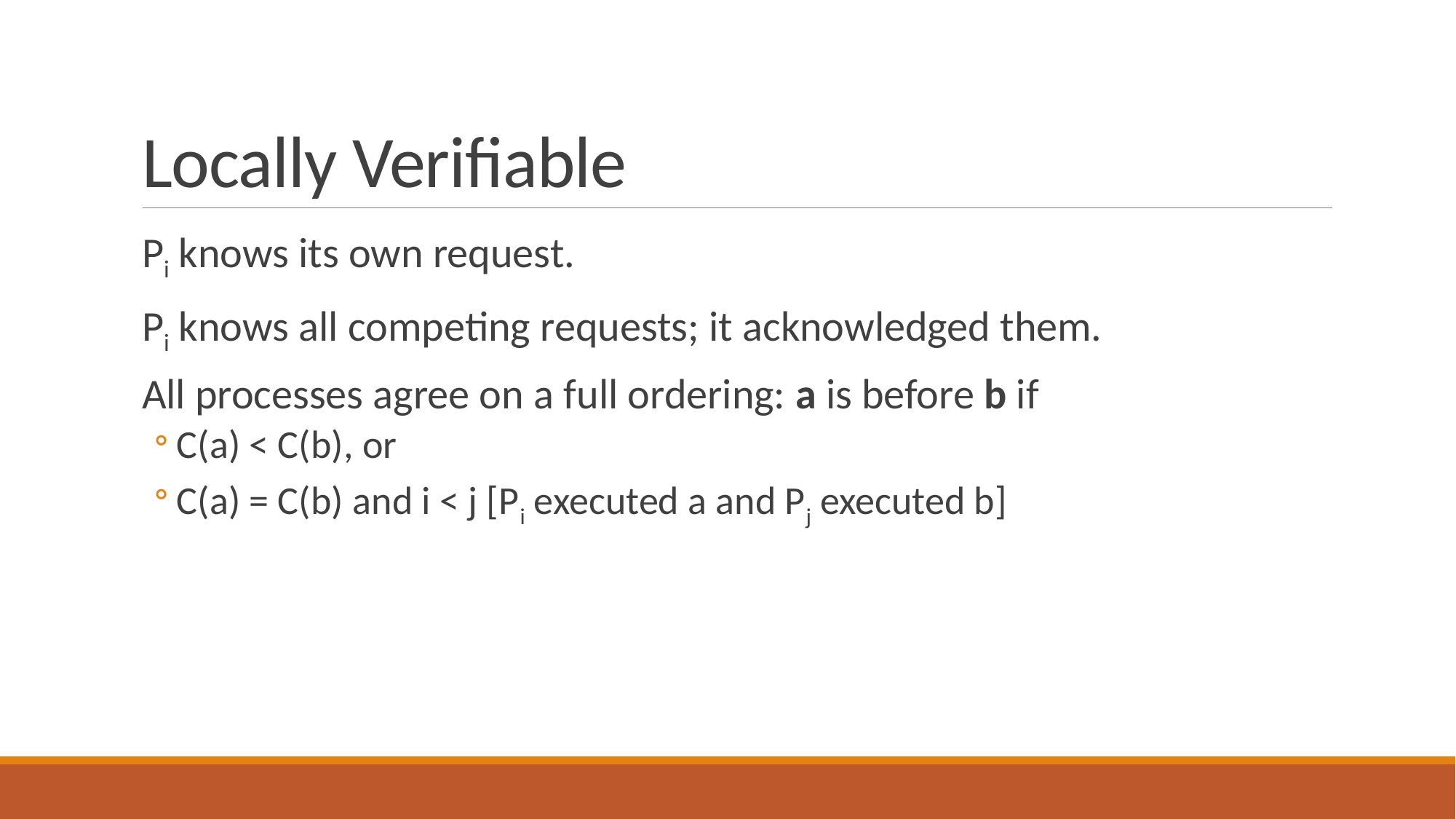

# Locally Verifiable
Pi knows its own request.
Pi knows all competing requests; it acknowledged them.
All processes agree on a full ordering: a is before b if
C(a) < C(b), or
C(a) = C(b) and i < j [Pi executed a and Pj executed b]